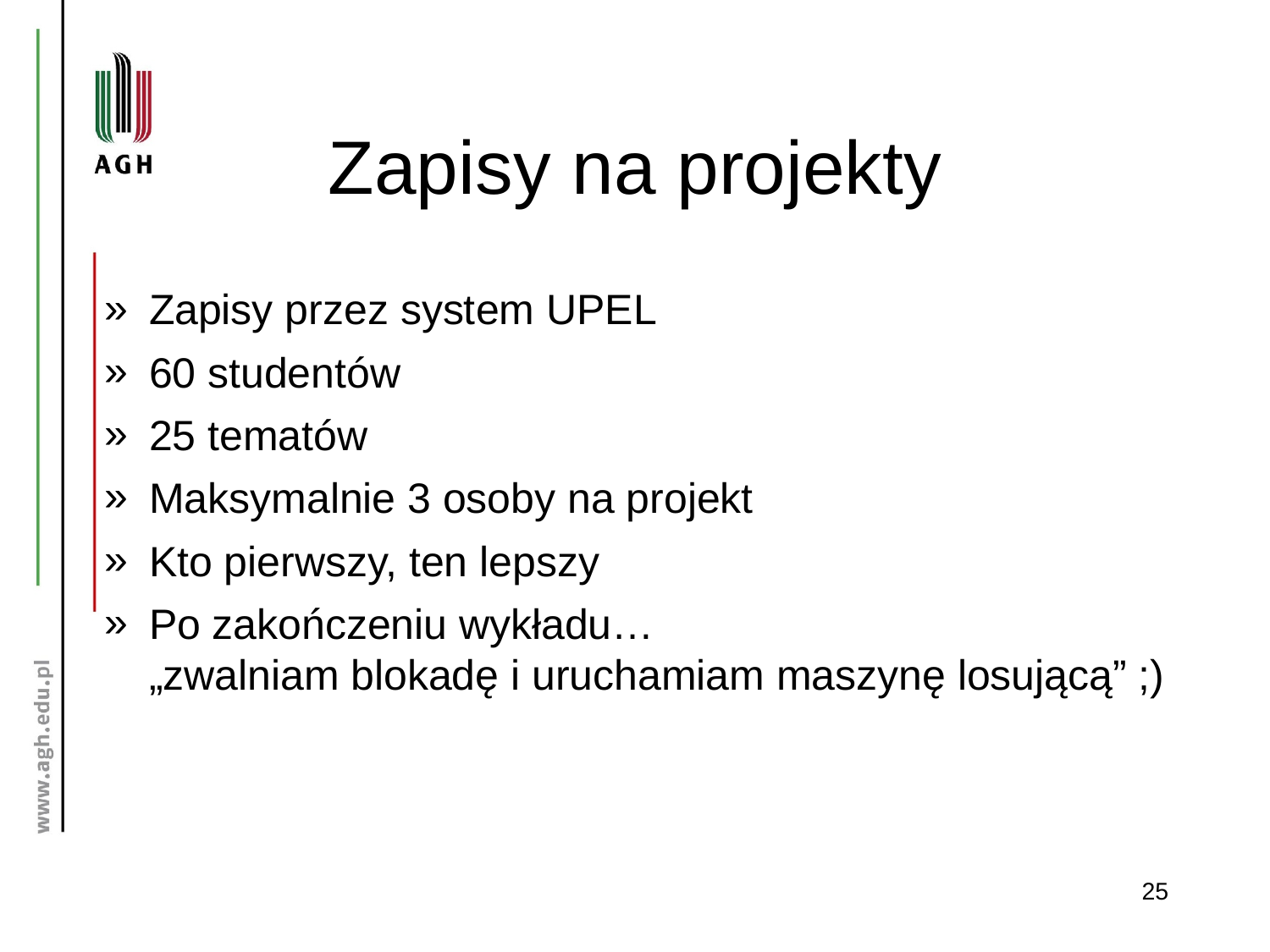

# Zapisy na projekty
Zapisy przez system UPEL
60 studentów
25 tematów
Maksymalnie 3 osoby na projekt
Kto pierwszy, ten lepszy
Po zakończeniu wykładu…
„zwalniam blokadę i uruchamiam maszynę losującą” ;)
25